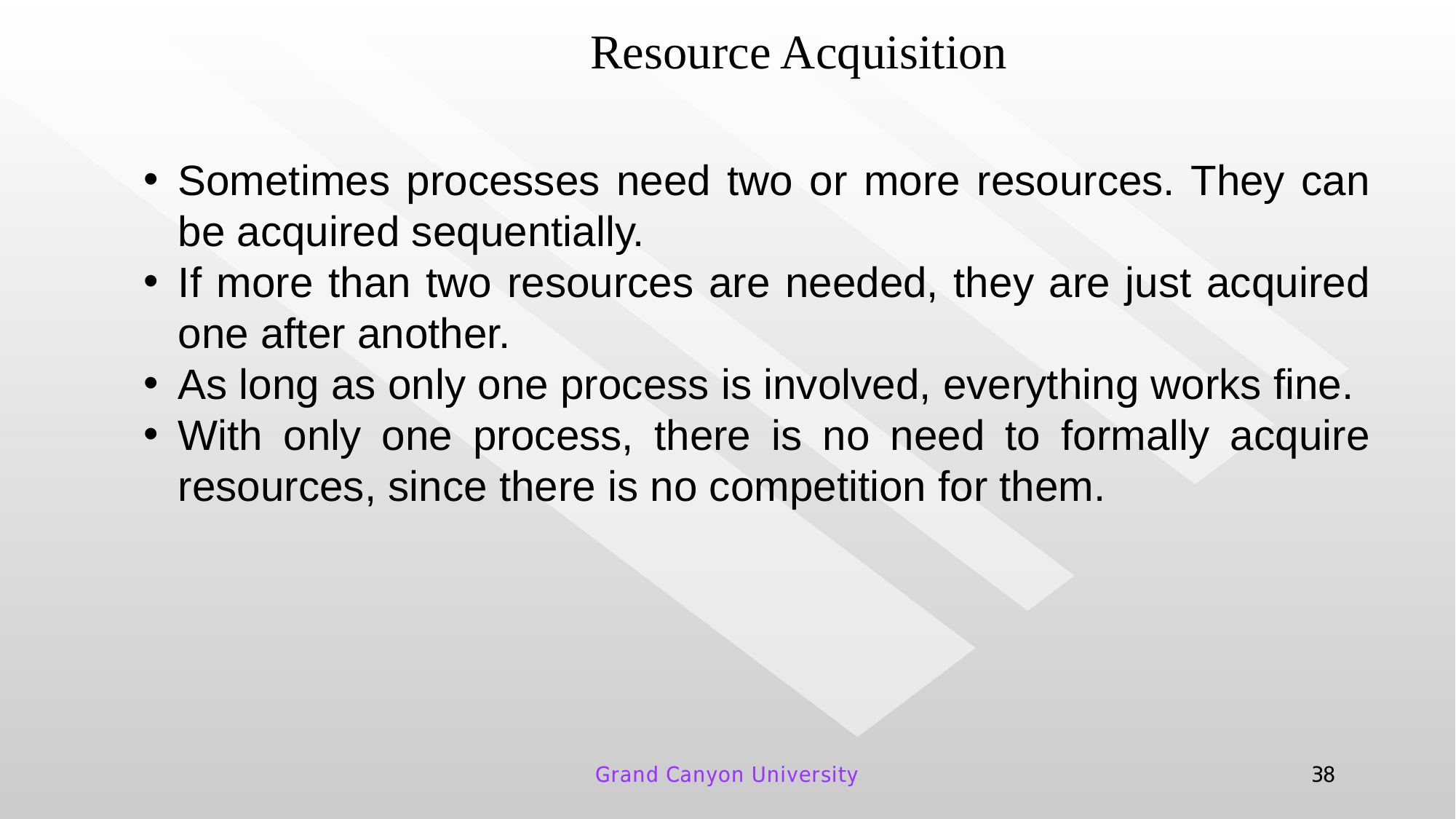

# Resource Acquisition
Sometimes processes need two or more resources. They can be acquired sequentially.
If more than two resources are needed, they are just acquired one after another.
As long as only one process is involved, everything works fine.
With only one process, there is no need to formally acquire resources, since there is no competition for them.
Grand Canyon University
38